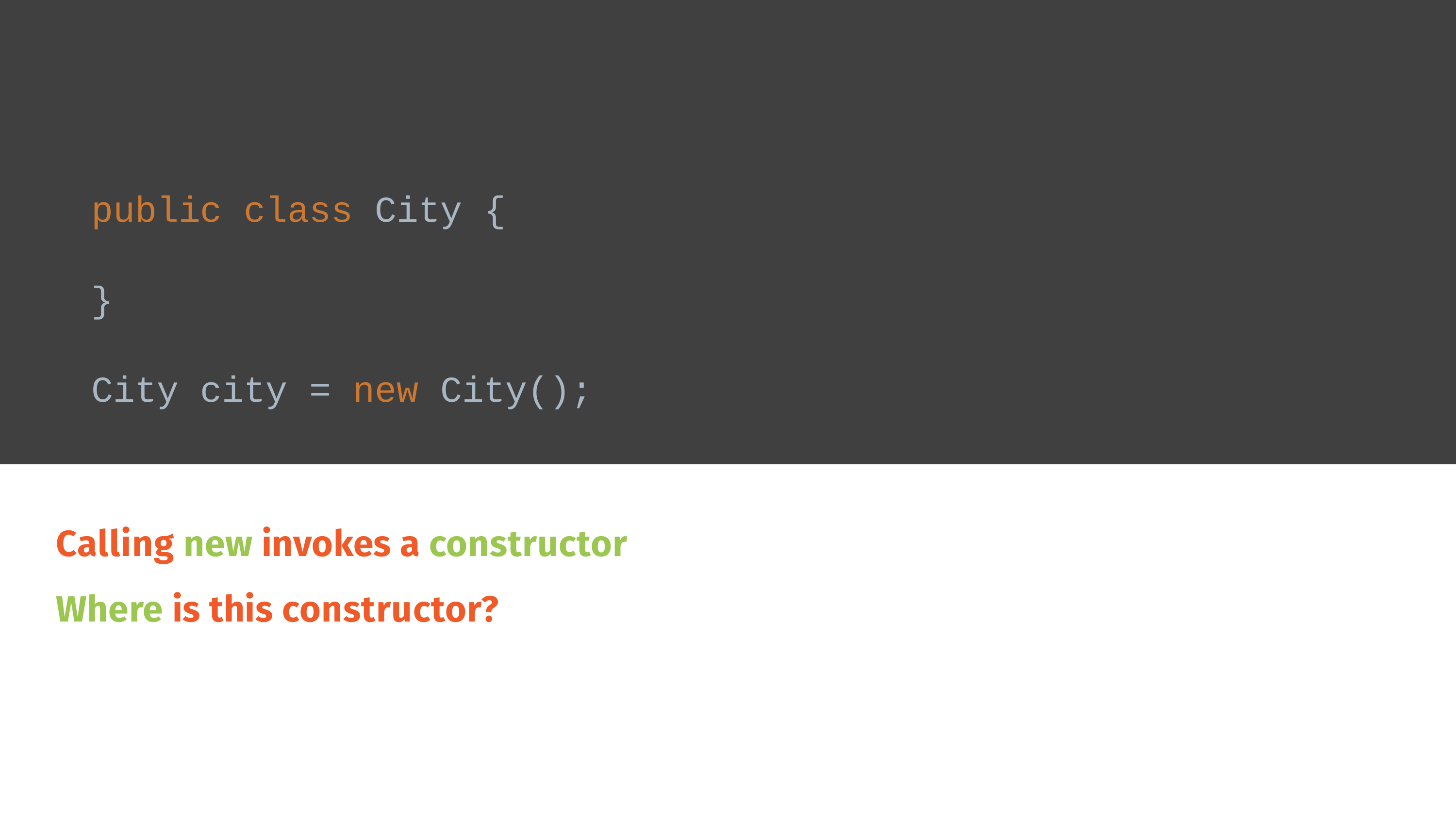

public class City {

}

City city = new City();

Calling new invokes a constructor  Where is this constructor?
4